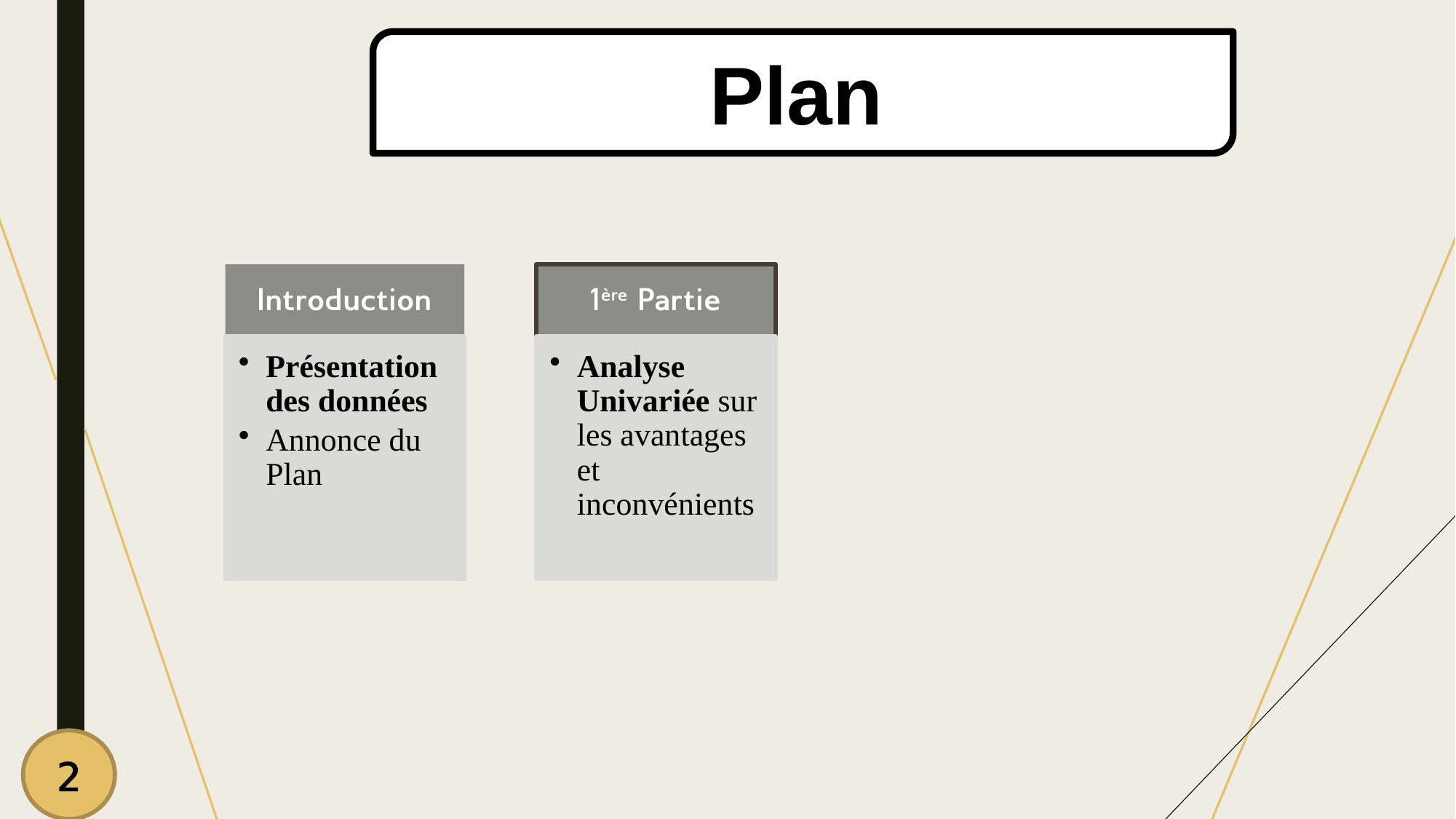

Plan

Introduction

1ère Partie

Présentation des données
Annonce du Plan

Analyse Univariée sur les avantages et inconvénients
2